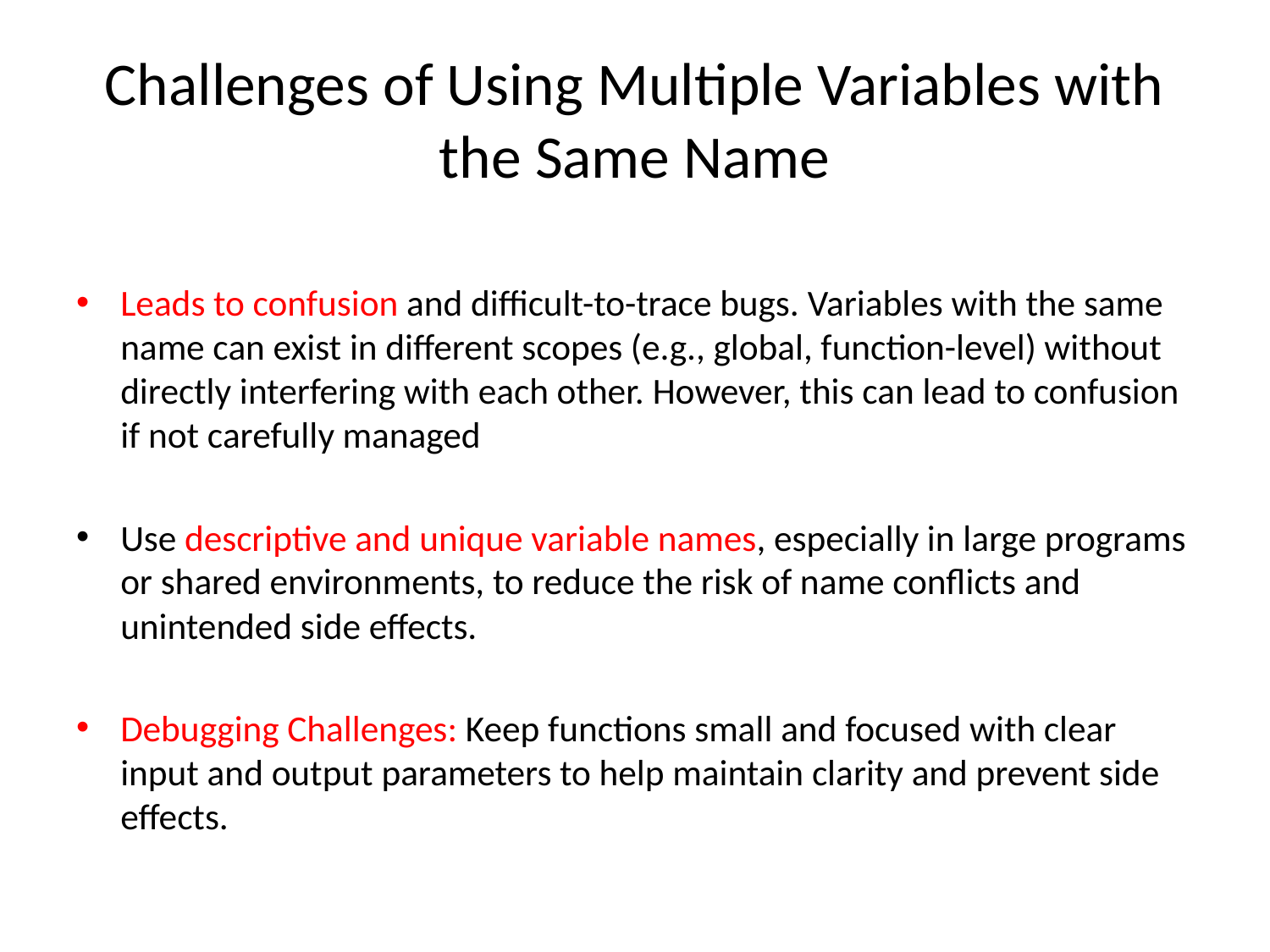

# Challenges of Using Multiple Variables with the Same Name

Leads to confusion and difficult-to-trace bugs. Variables with the same name can exist in different scopes (e.g., global, function-level) without directly interfering with each other. However, this can lead to confusion if not carefully managed

Use descriptive and unique variable names, especially in large programs or shared environments, to reduce the risk of name conflicts and unintended side effects.

Debugging Challenges: Keep functions small and focused with clear input and output parameters to help maintain clarity and prevent side effects.